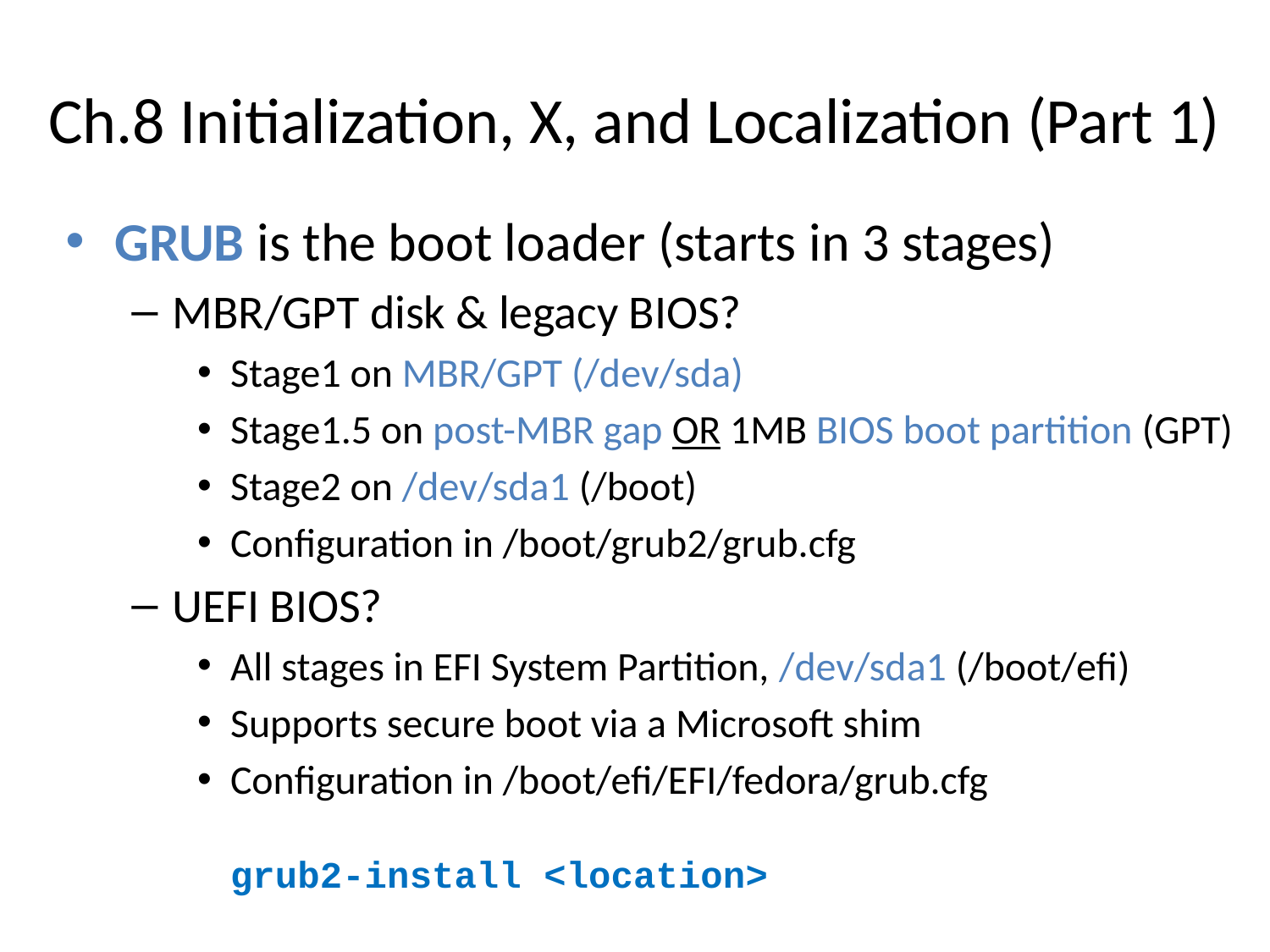

# Ch.8 Initialization, X, and Localization (Part 1)
GRUB is the boot loader (starts in 3 stages)
MBR/GPT disk & legacy BIOS?
Stage1 on MBR/GPT (/dev/sda)
Stage1.5 on post-MBR gap OR 1MB BIOS boot partition (GPT)
Stage2 on /dev/sda1 (/boot)
Configuration in /boot/grub2/grub.cfg
UEFI BIOS?
All stages in EFI System Partition, /dev/sda1 (/boot/efi)
Supports secure boot via a Microsoft shim
Configuration in /boot/efi/EFI/fedora/grub.cfg
grub2-install <location>